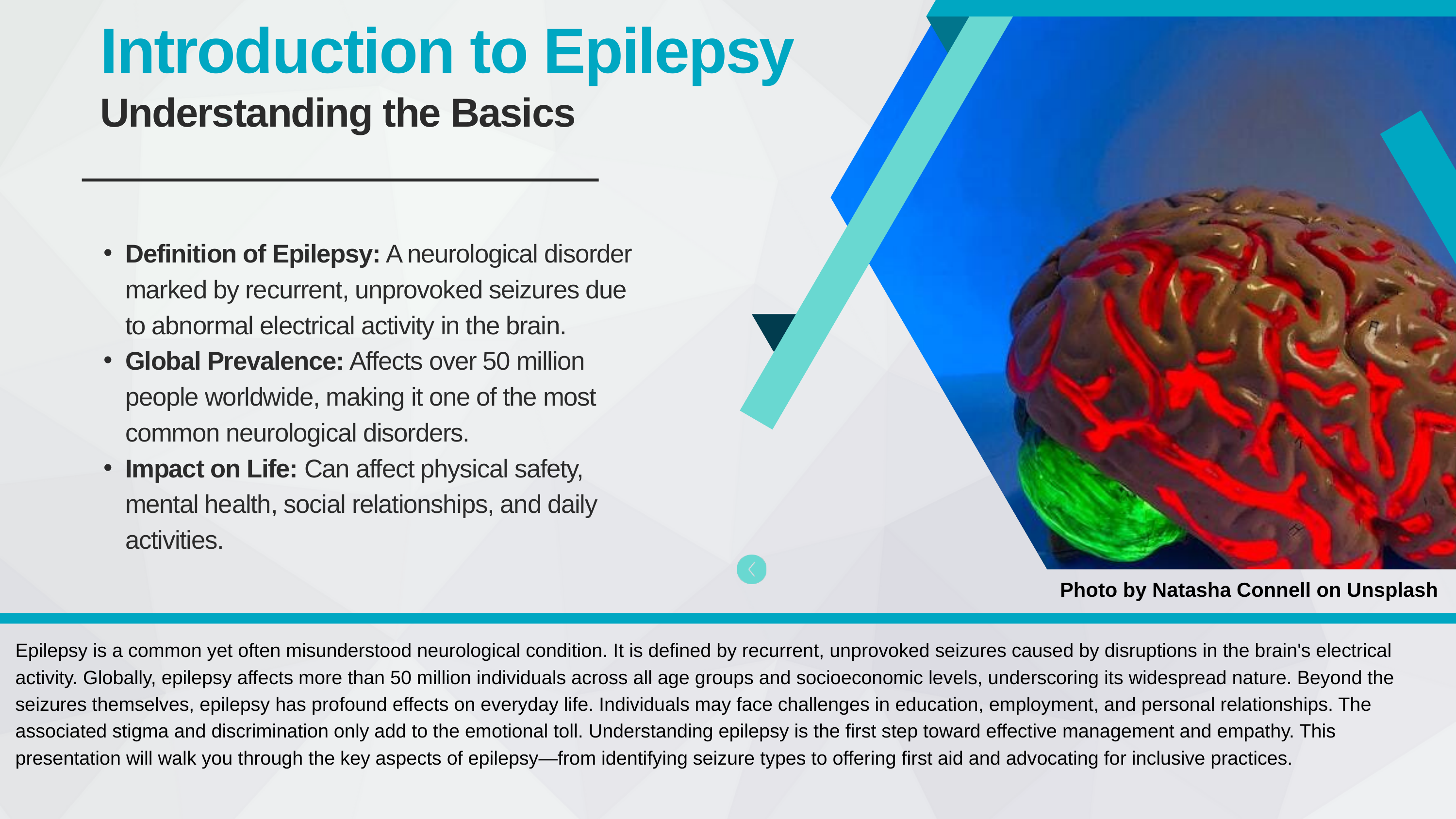

Introduction to Epilepsy

Understanding the Basics

Definition of Epilepsy: A neurological disorder marked by recurrent, unprovoked seizures due to abnormal electrical activity in the brain.
Global Prevalence: Affects over 50 million people worldwide, making it one of the most common neurological disorders.
Impact on Life: Can affect physical safety, mental health, social relationships, and daily activities.

Photo by Natasha Connell on Unsplash

Epilepsy is a common yet often misunderstood neurological condition. It is defined by recurrent, unprovoked seizures caused by disruptions in the brain's electrical activity. Globally, epilepsy affects more than 50 million individuals across all age groups and socioeconomic levels, underscoring its widespread nature. Beyond the seizures themselves, epilepsy has profound effects on everyday life. Individuals may face challenges in education, employment, and personal relationships. The associated stigma and discrimination only add to the emotional toll. Understanding epilepsy is the first step toward effective management and empathy. This presentation will walk you through the key aspects of epilepsy—from identifying seizure types to offering first aid and advocating for inclusive practices.